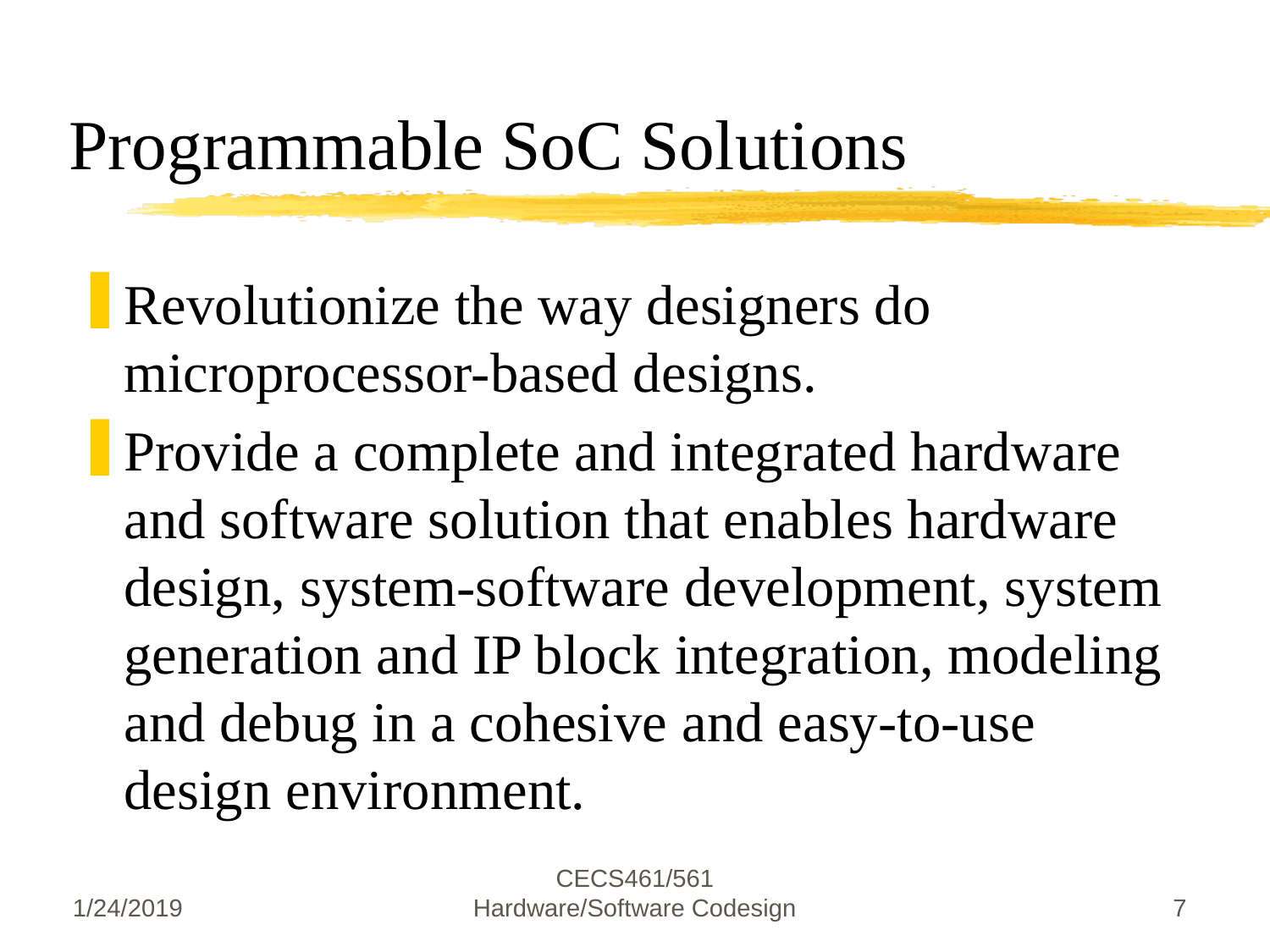

# Programmable SoC Solutions
Revolutionize the way designers do microprocessor-based designs.
Provide a complete and integrated hardware and software solution that enables hardware design, system-software development, system generation and IP block integration, modeling and debug in a cohesive and easy-to-use design environment.

1/24/2019
CECS461/561 Hardware/Software Codesign
7